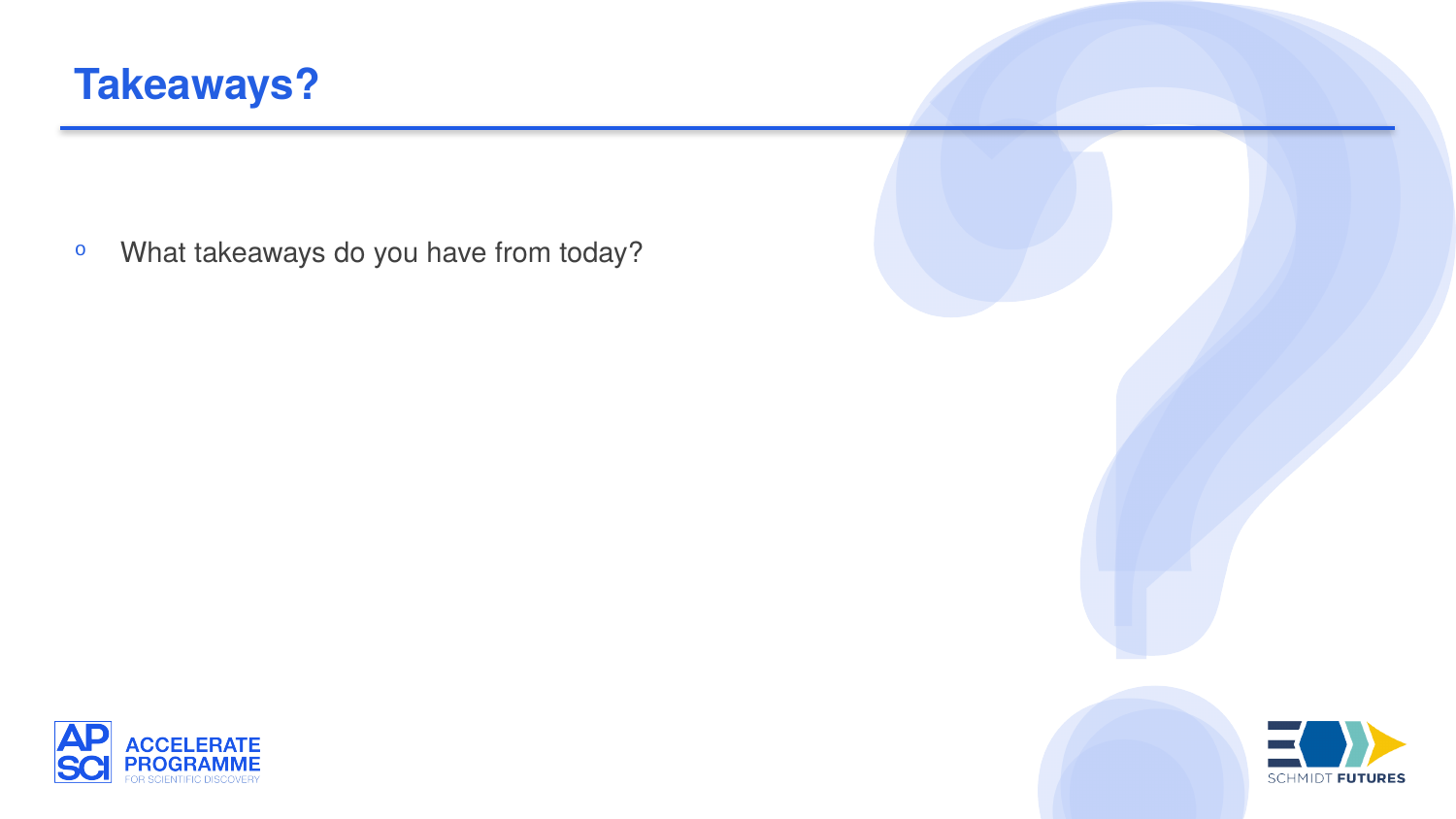

Takeaways?

What takeaways do you have from today?